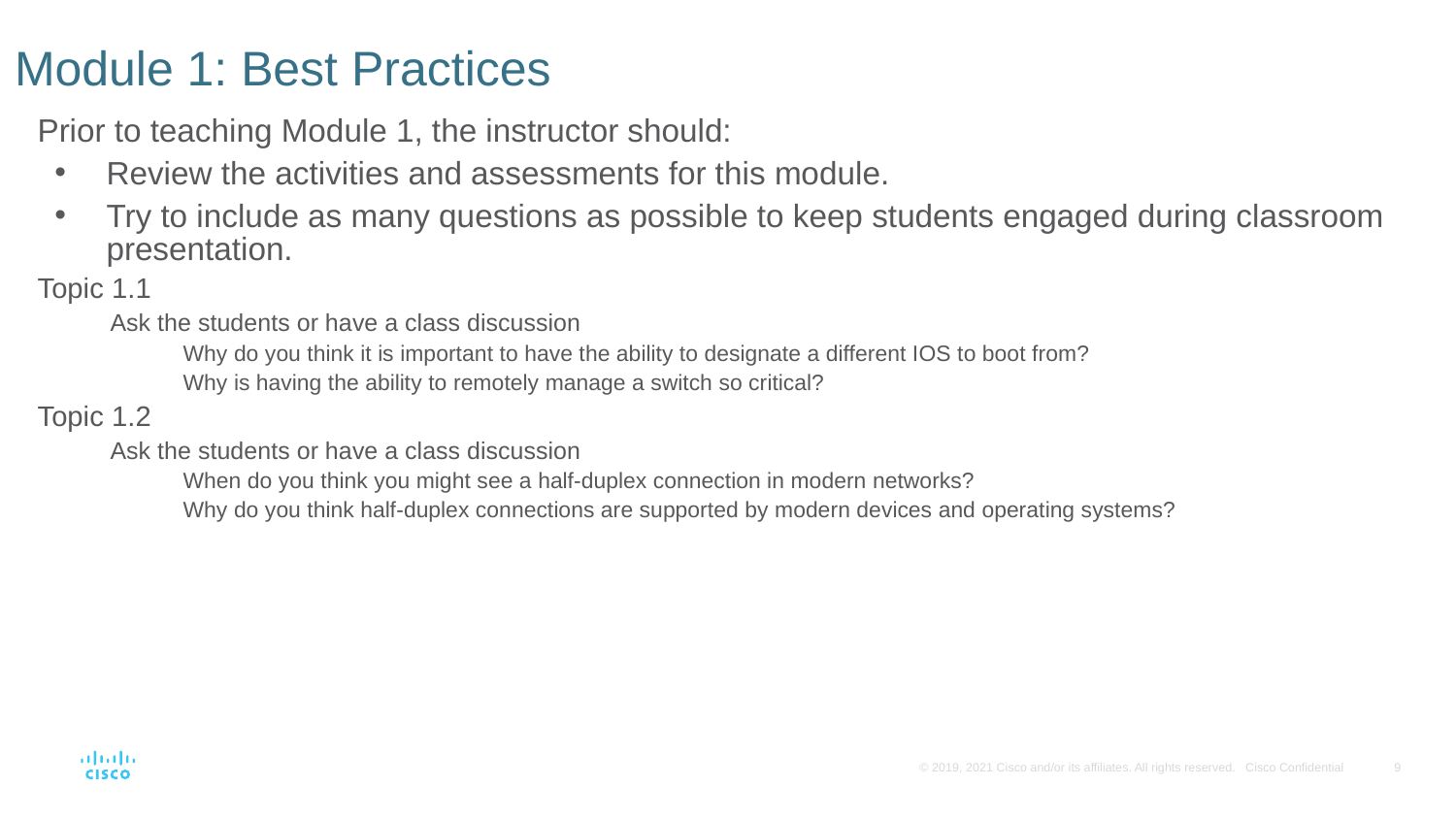

# Module 1: Best Practices
Prior to teaching Module 1, the instructor should:
Review the activities and assessments for this module.
Try to include as many questions as possible to keep students engaged during classroom presentation.
Topic 1.1
Ask the students or have a class discussion
Why do you think it is important to have the ability to designate a different IOS to boot from?
Why is having the ability to remotely manage a switch so critical?
Topic 1.2
Ask the students or have a class discussion
When do you think you might see a half-duplex connection in modern networks?
Why do you think half-duplex connections are supported by modern devices and operating systems?